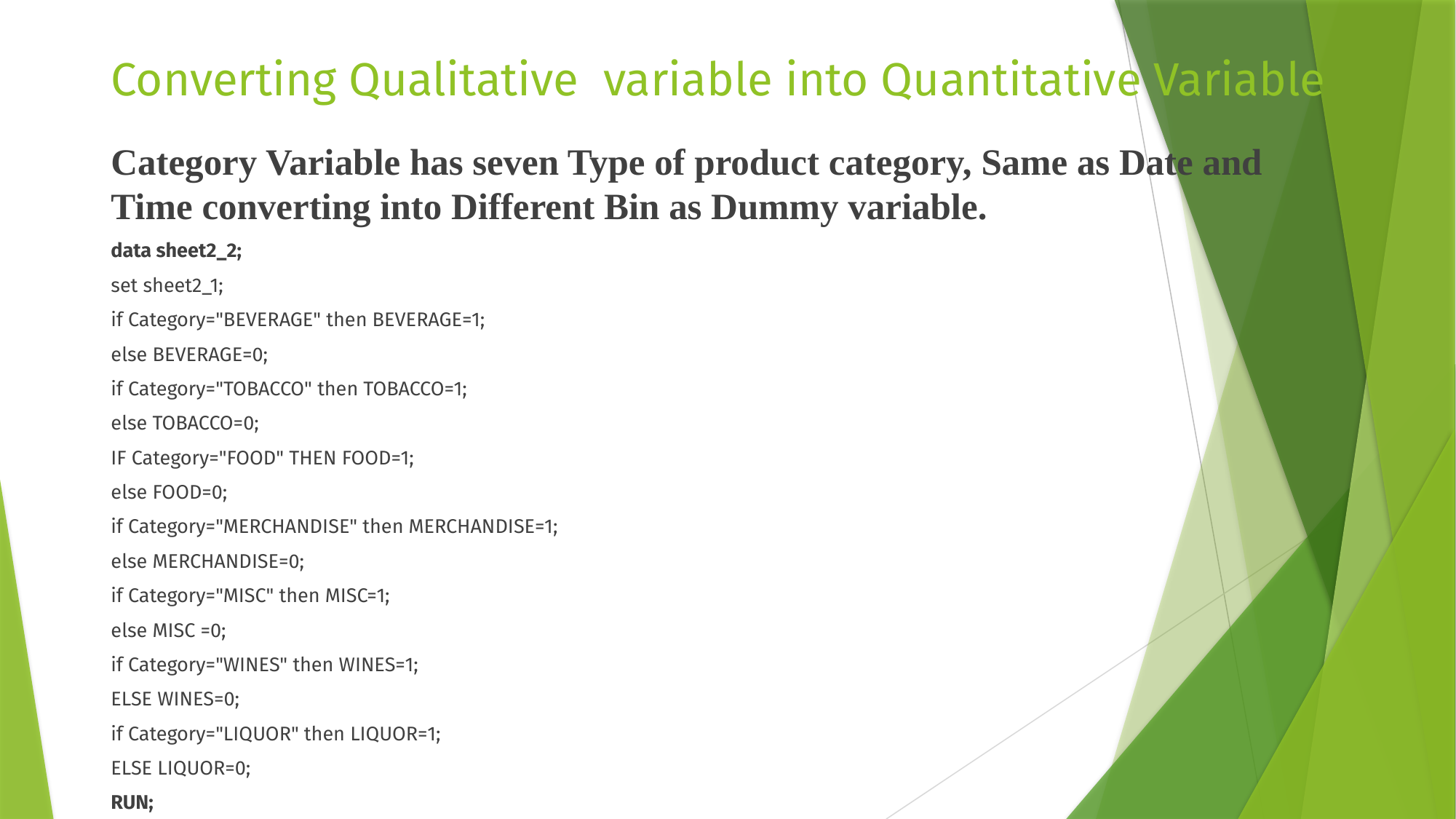

# Converting Qualitative  variable into Quantitative Variable
Category Variable has seven Type of product category, Same as Date and Time converting into Different Bin as Dummy variable.
data sheet2_2;
set sheet2_1;
if Category="BEVERAGE" then BEVERAGE=1;
else BEVERAGE=0;
if Category="TOBACCO" then TOBACCO=1;
else TOBACCO=0;
IF Category="FOOD" THEN FOOD=1;
else FOOD=0;
if Category="MERCHANDISE" then MERCHANDISE=1;
else MERCHANDISE=0;
if Category="MISC" then MISC=1;
else MISC =0;
if Category="WINES" then WINES=1;
ELSE WINES=0;
if Category="LIQUOR" then LIQUOR=1;
ELSE LIQUOR=0;
RUN;